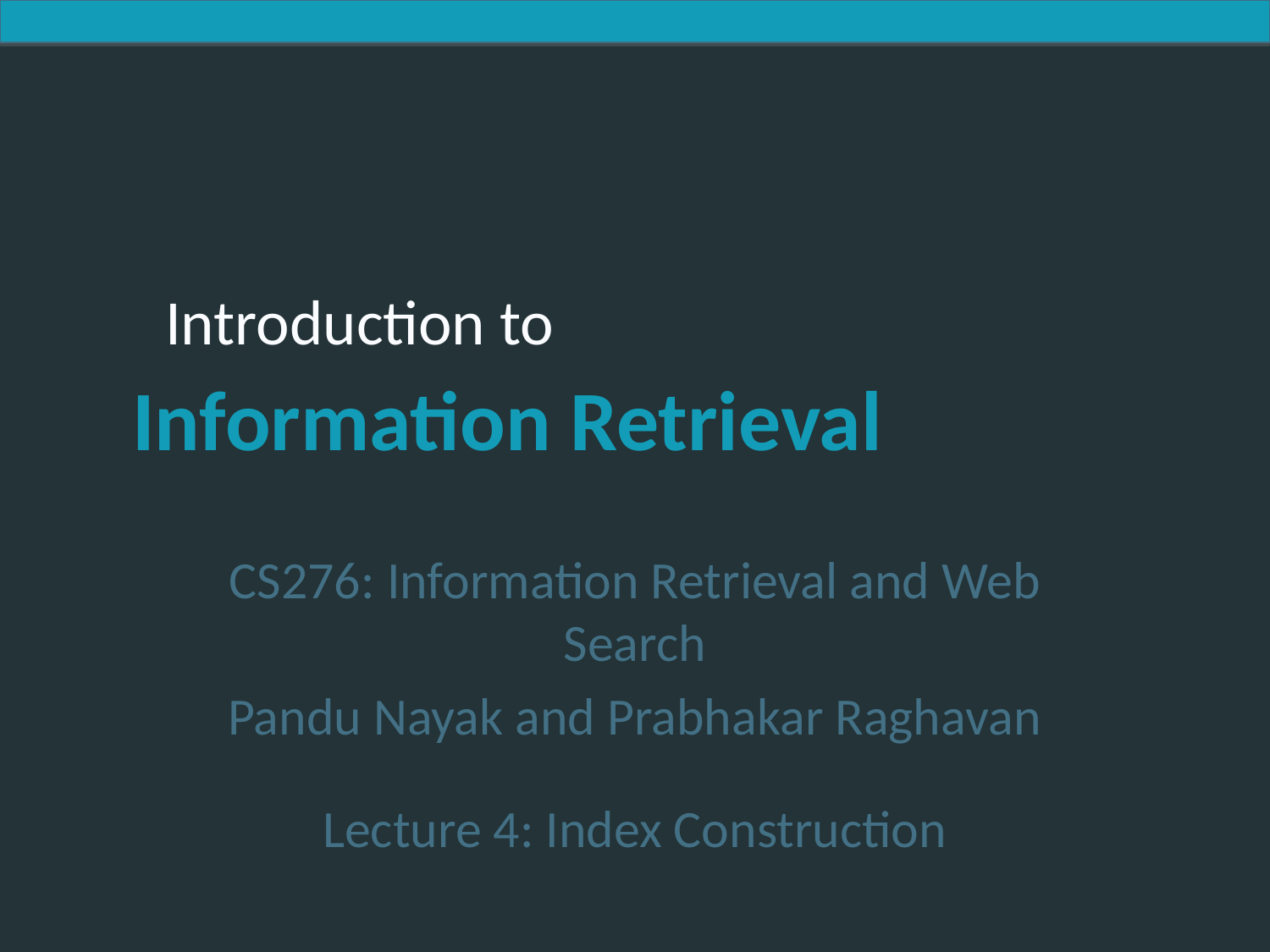

CS276: Information Retrieval and Web Search
Pandu Nayak and Prabhakar Raghavan
Lecture 4: Index Construction